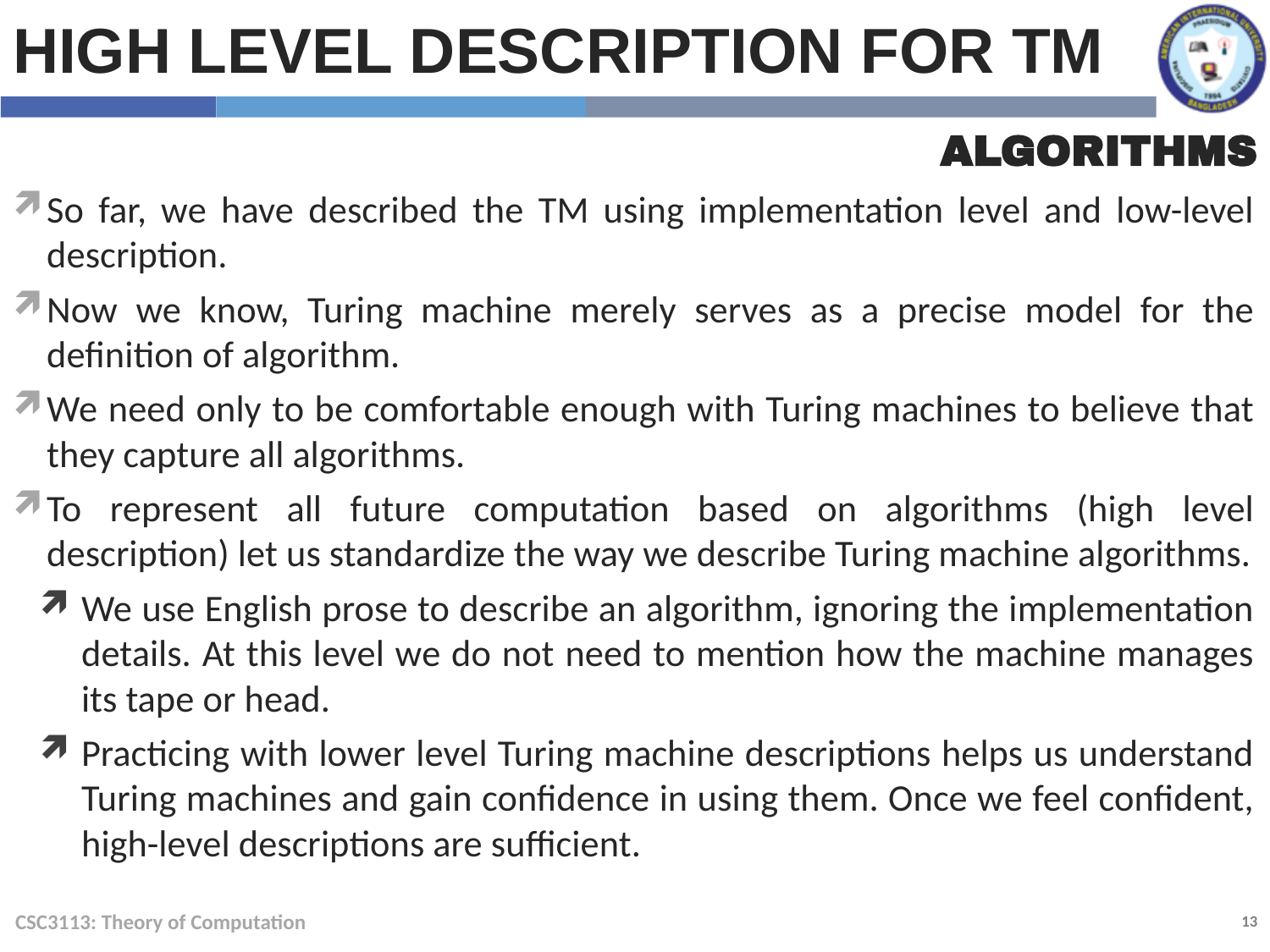

High level description for TM
ALGORITHMS
So far, we have described the TM using implementation level and low-level description.
Now we know, Turing machine merely serves as a precise model for the definition of algorithm.
We need only to be comfortable enough with Turing machines to believe that they capture all algorithms.
To represent all future computation based on algorithms (high level description) let us standardize the way we describe Turing machine algorithms.
We use English prose to describe an algorithm, ignoring the implementation details. At this level we do not need to mention how the machine manages its tape or head.
Practicing with lower level Turing machine descriptions helps us understand Turing machines and gain confidence in using them. Once we feel confident, high-level descriptions are sufficient.
CSC3113: Theory of Computation